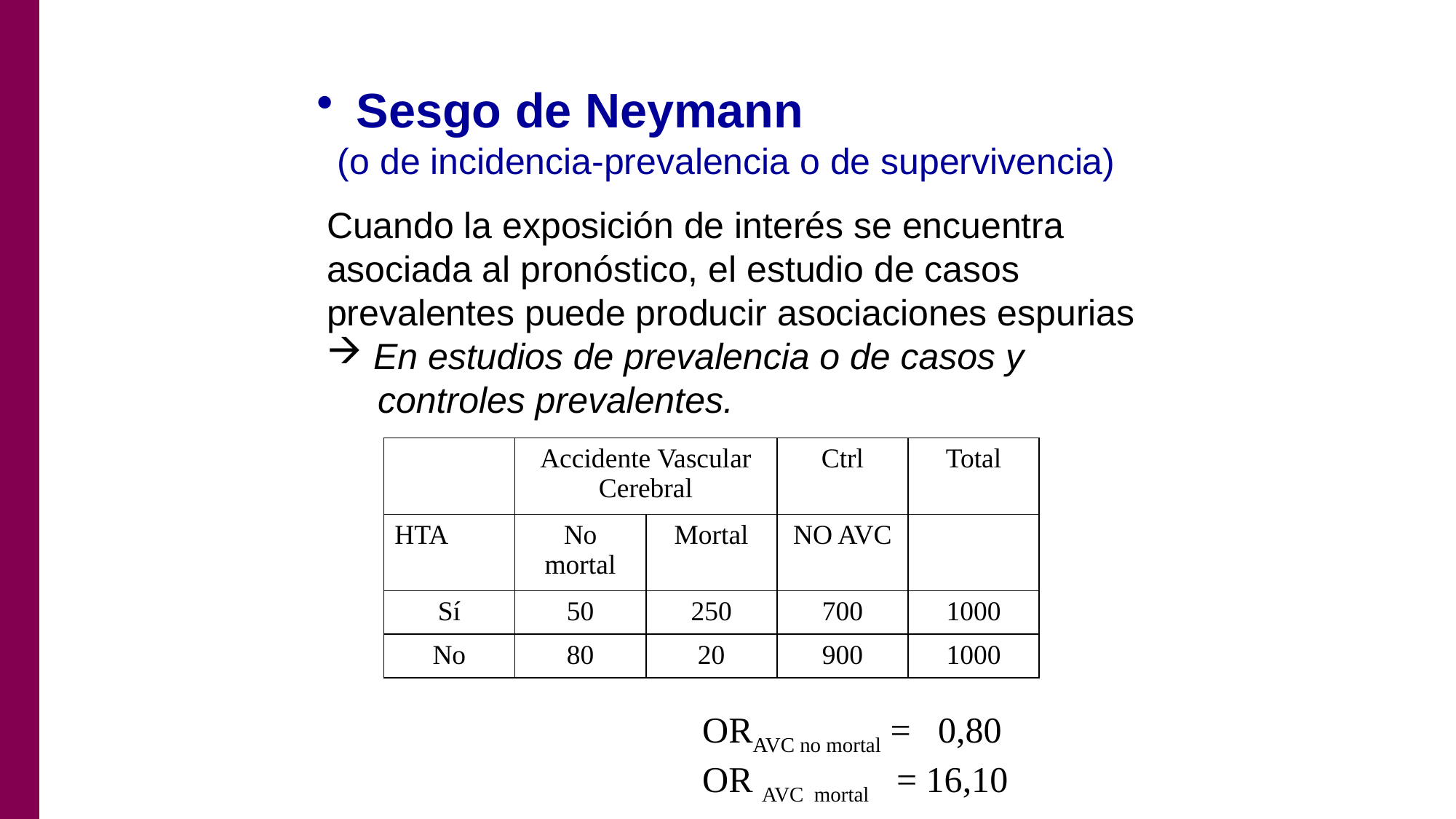

Sesgo de Neymann
  (o de incidencia-prevalencia o de supervivencia)
Cuando la exposición de interés se encuentra asociada al pronóstico, el estudio de casos prevalentes puede producir asociaciones espurias
 En estudios de prevalencia o de casos y
     controles prevalentes.
|  | Accidente Vascular Cerebral |  | Ctrl | Total |
| --- | --- | --- | --- | --- |
| HTA | No mortal | Mortal | NO AVC |  |
| Sí | 50 | 250 | 700 | 1000 |
| No | 80 | 20 | 900 | 1000 |
ORAVC no mortal =   0,80
OR AVC  mortal   = 16,10